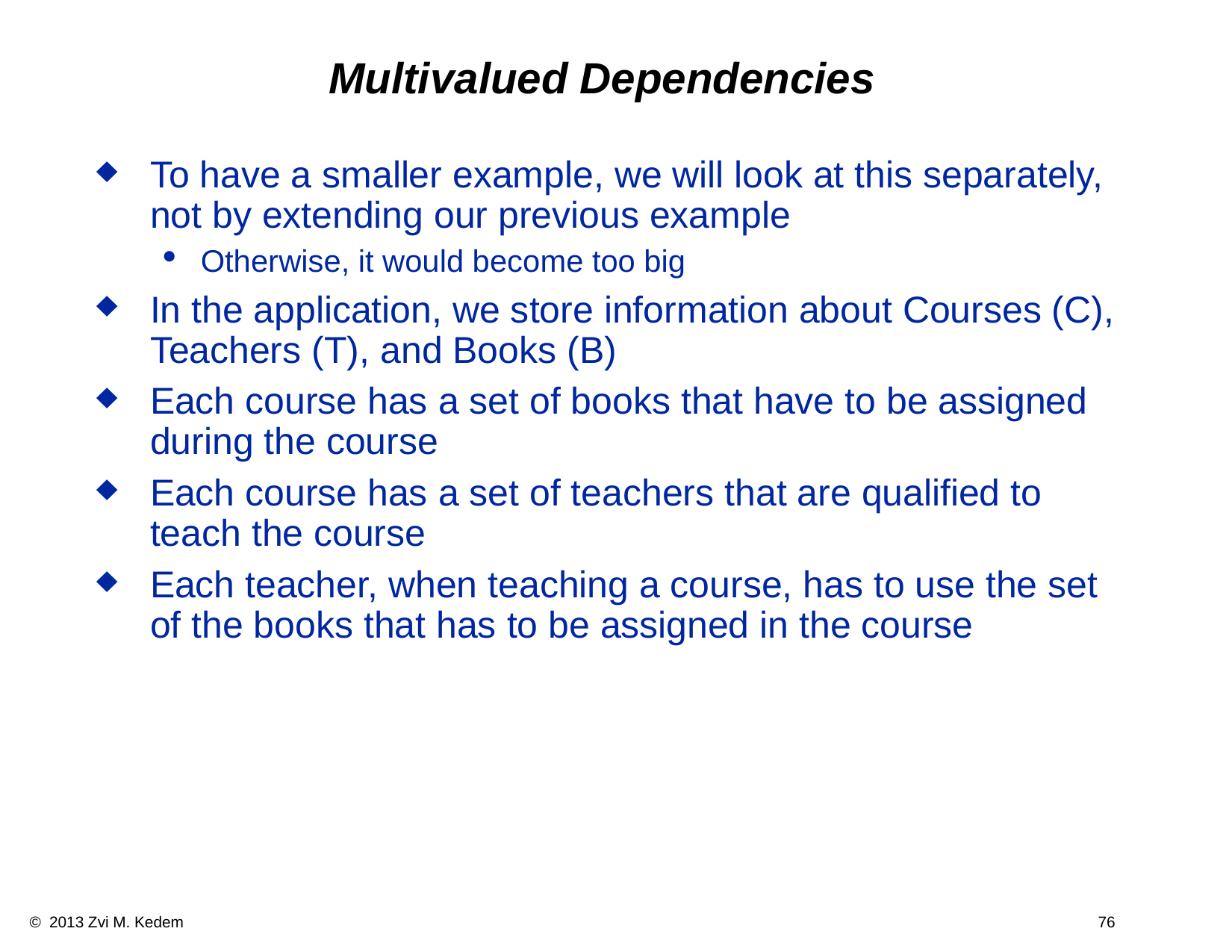

# Multivalued Dependencies
To have a smaller example, we will look at this separately, not by extending our previous example
Otherwise, it would become too big
In the application, we store information about Courses (C), Teachers (T), and Books (B)
Each course has a set of books that have to be assigned during the course
Each course has a set of teachers that are qualified to teach the course
Each teacher, when teaching a course, has to use the set of the books that has to be assigned in the course